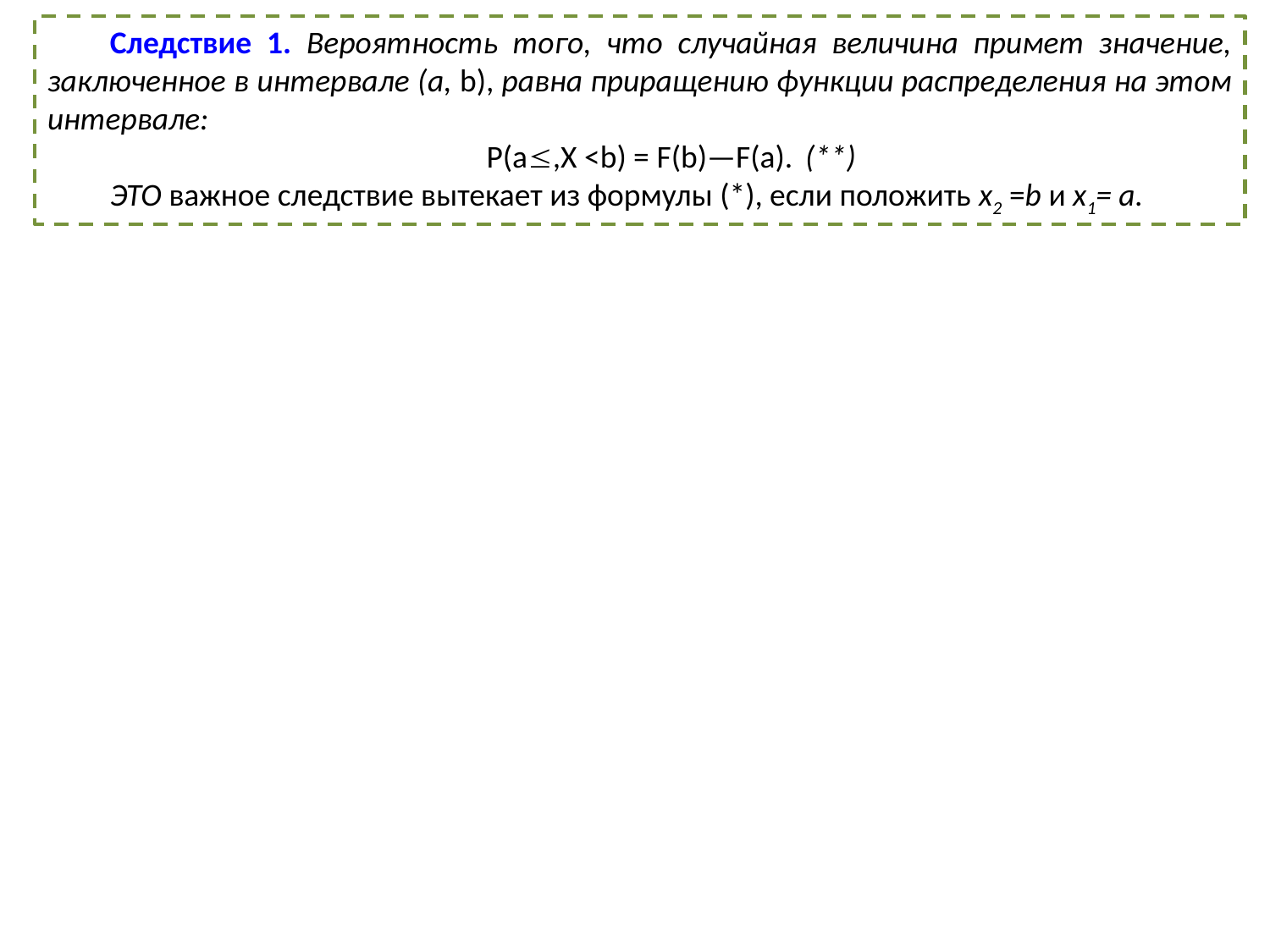

Следствие 1. Вероятность того, что случайная величина примет значение, заключенное в интервале (a, b), равна приращению функции распределения на этом интервале:
Р(а≤,Х <b) = F(b)—F(a).	(**)
Это важное следствие вытекает из формулы (*), если положить х2 =b и х1= а.